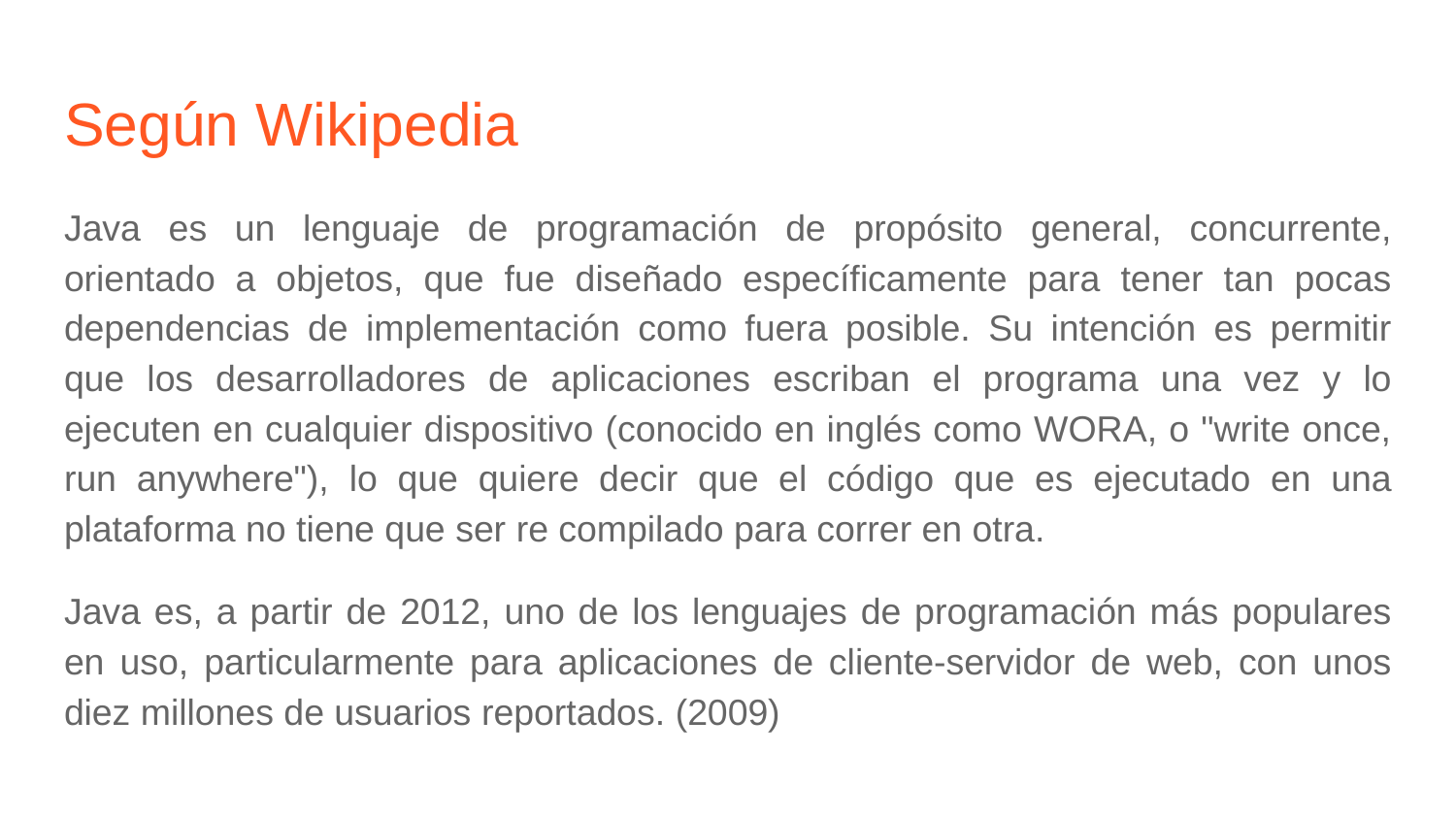

# Según Wikipedia
Java es un lenguaje de programación de propósito general, concurrente, orientado a objetos, que fue diseñado específicamente para tener tan pocas dependencias de implementación como fuera posible. Su intención es permitir que los desarrolladores de aplicaciones escriban el programa una vez y lo ejecuten en cualquier dispositivo (conocido en inglés como WORA, o "write once, run anywhere"), lo que quiere decir que el código que es ejecutado en una plataforma no tiene que ser re compilado para correr en otra.
Java es, a partir de 2012, uno de los lenguajes de programación más populares en uso, particularmente para aplicaciones de cliente-servidor de web, con unos diez millones de usuarios reportados. (2009)